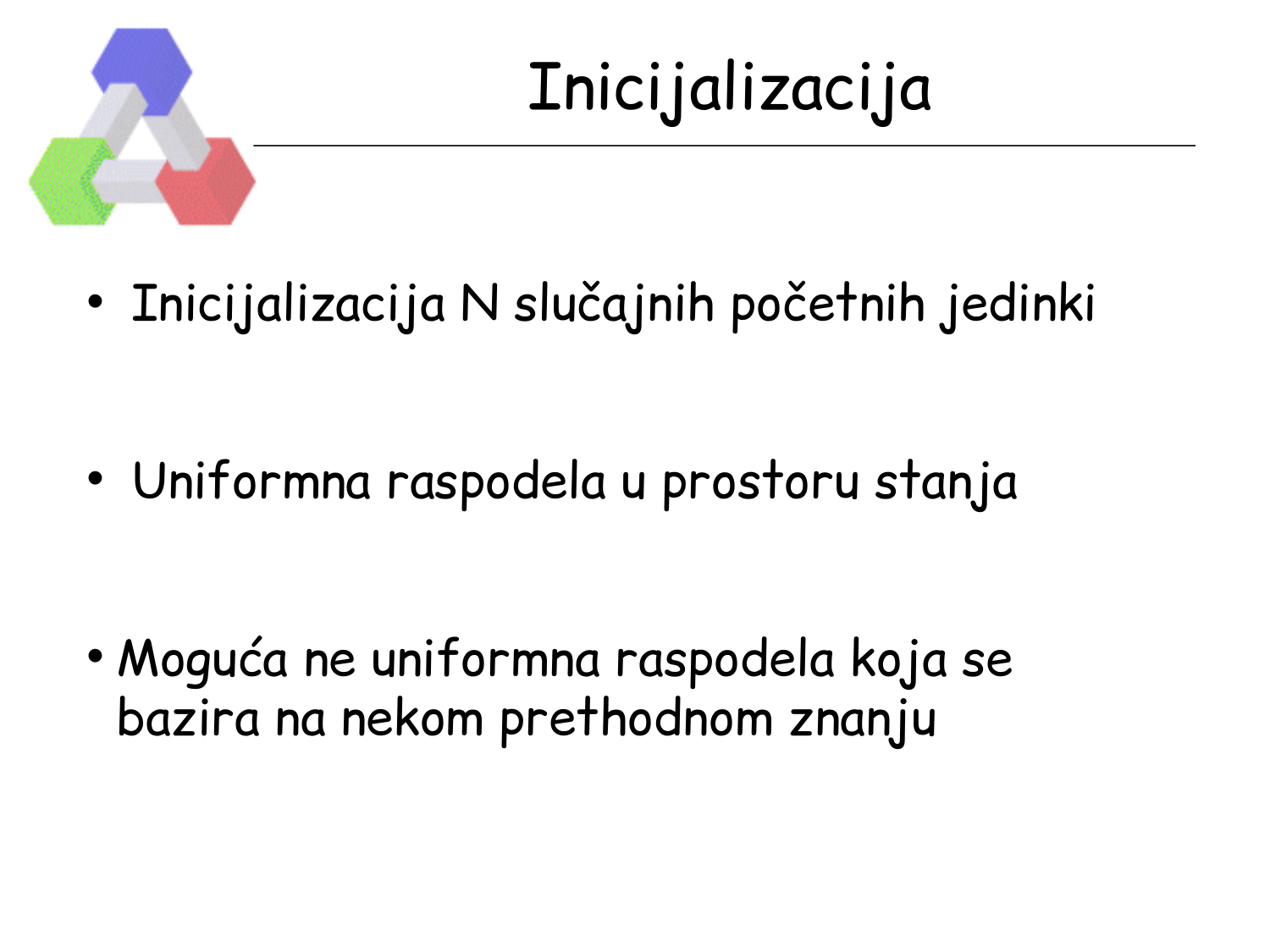

# Inicijalizacija
 Inicijalizacija N slučajnih početnih jedinki

 Uniformna raspodela u prostoru stanja

Moguća ne uniformna raspodela koja se bazira na nekom prethodnom znanju